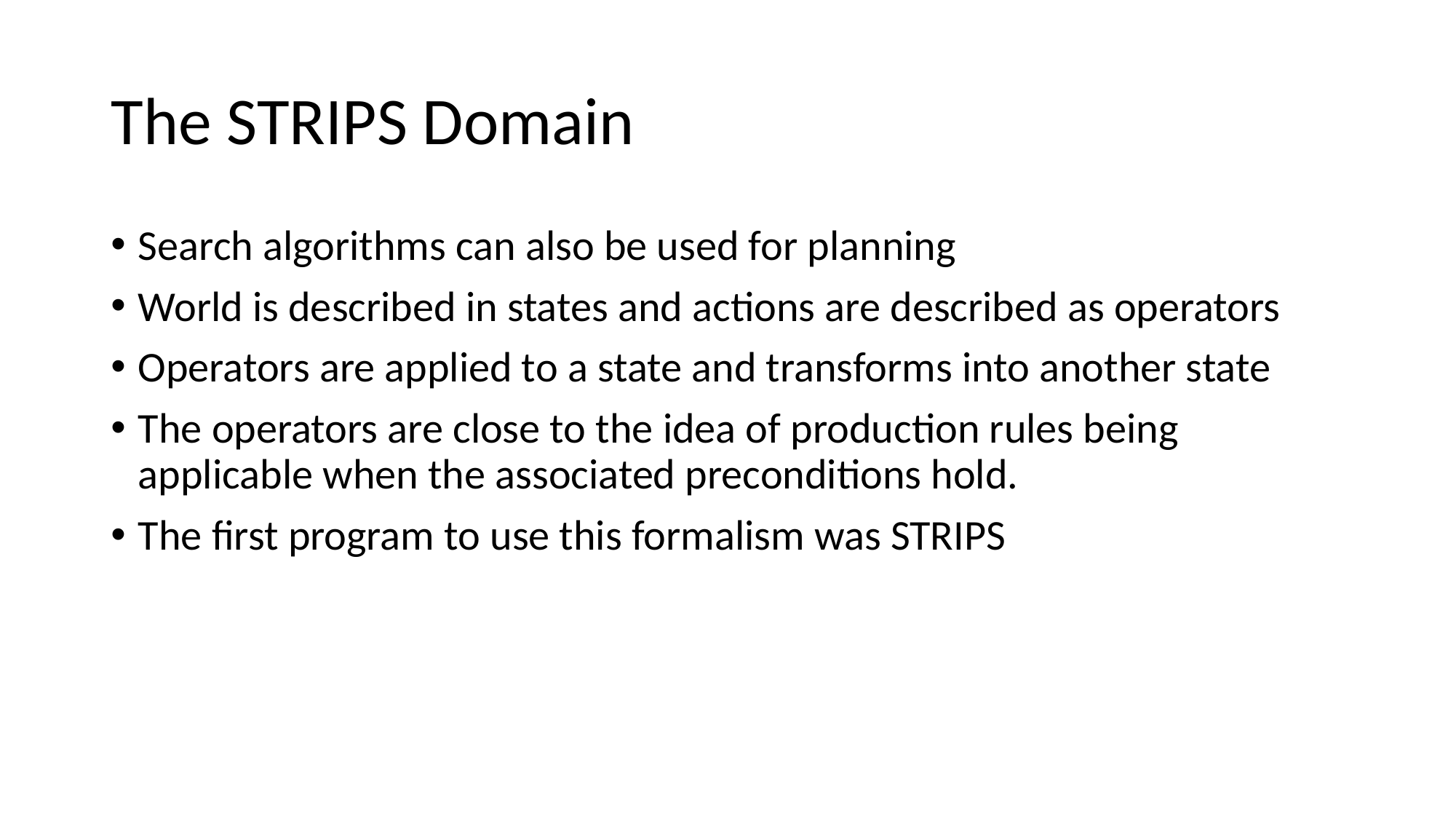

# The STRIPS Domain
Search algorithms can also be used for planning
World is described in states and actions are described as operators
Operators are applied to a state and transforms into another state
The operators are close to the idea of production rules being applicable when the associated preconditions hold.
The first program to use this formalism was STRIPS